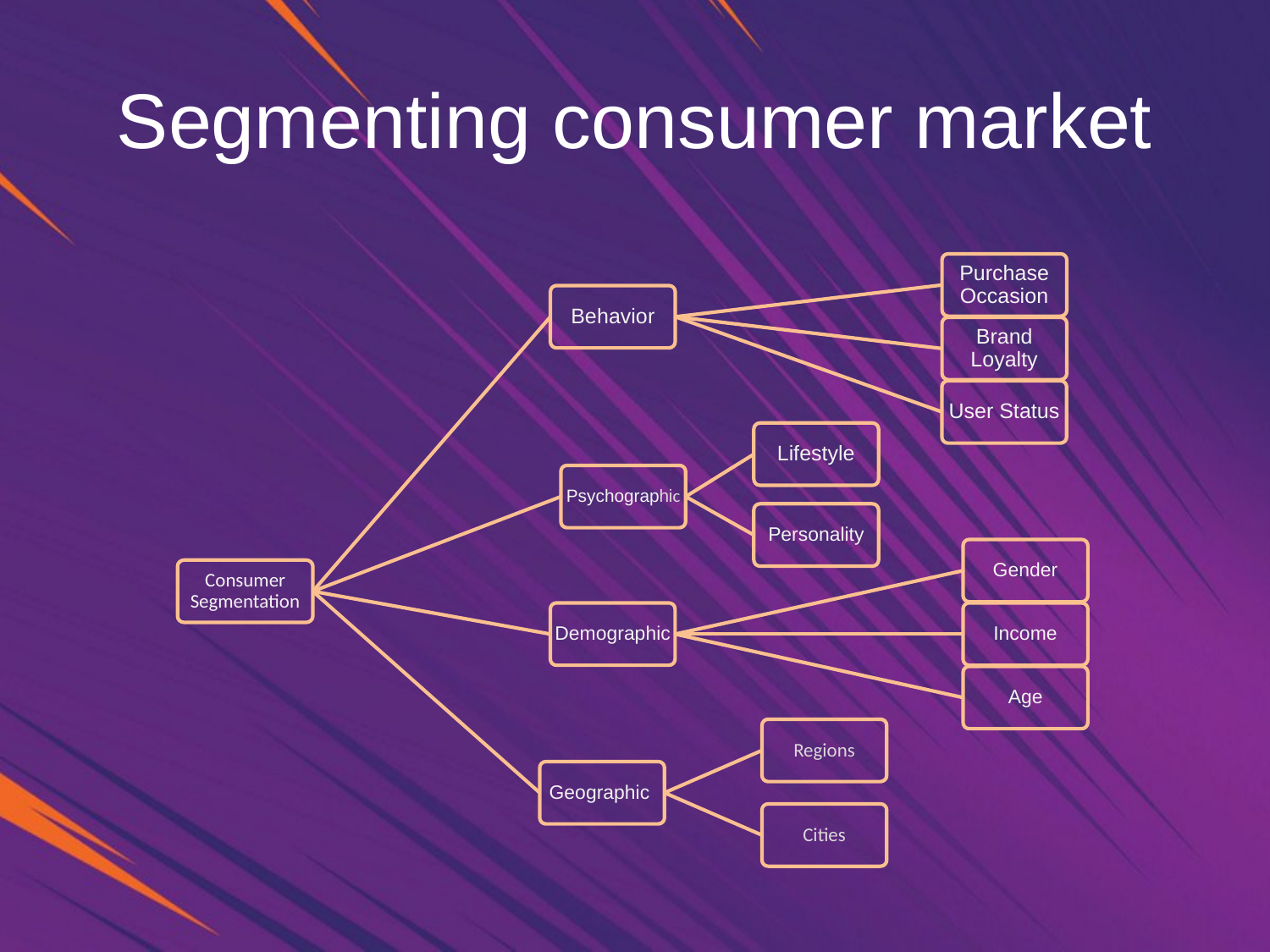

# Segmenting consumer market

Purchase Occasion
Behavior

Brand Loyalty

User Status
Lifestyle

Psychographic

Personality

Gender

Consumer Segmentation

Demographic
Income

Age

Regions
Geographic

Cities